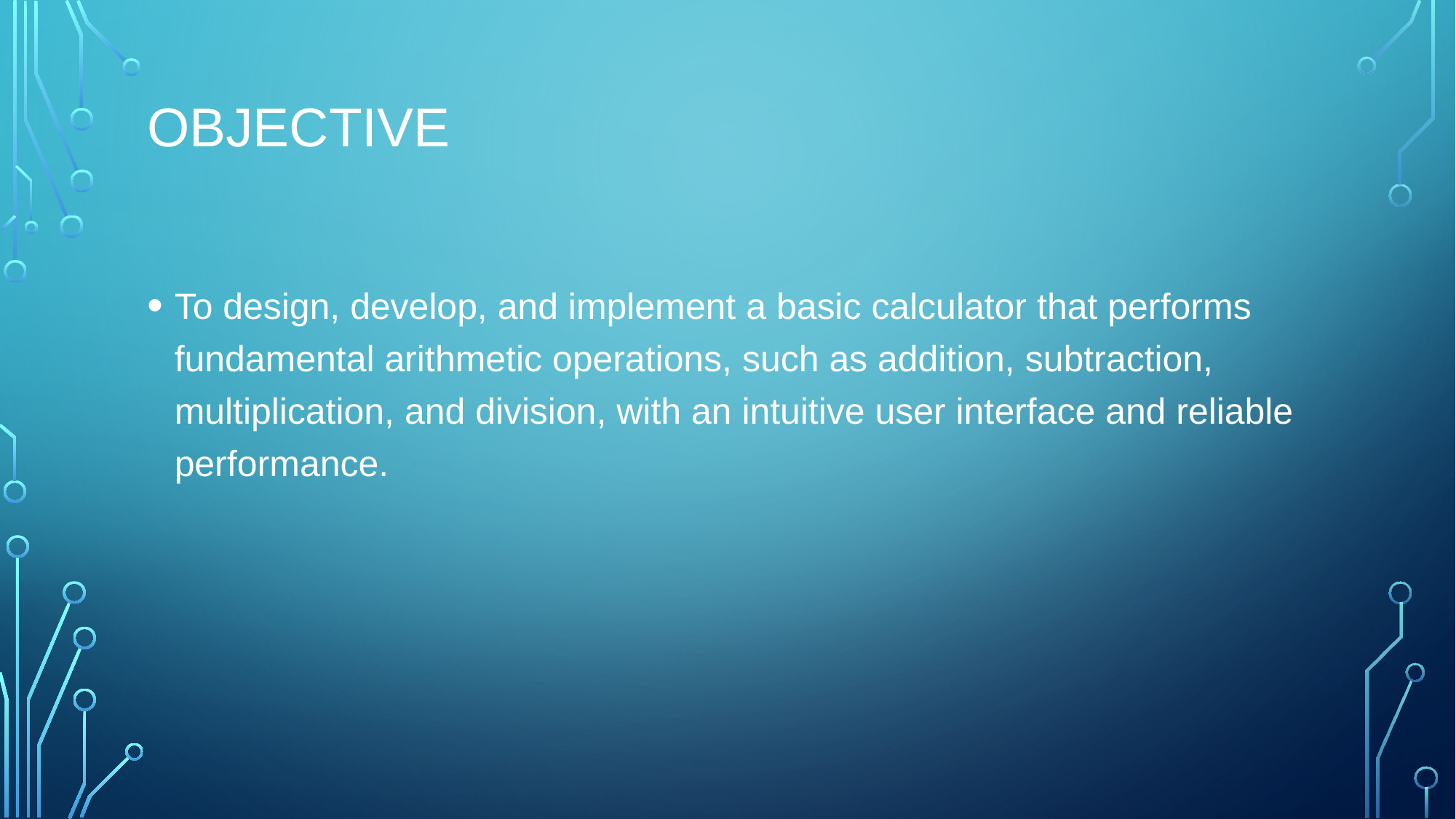

# Objective
To design, develop, and implement a basic calculator that performs fundamental arithmetic operations, such as addition, subtraction, multiplication, and division, with an intuitive user interface and reliable performance.